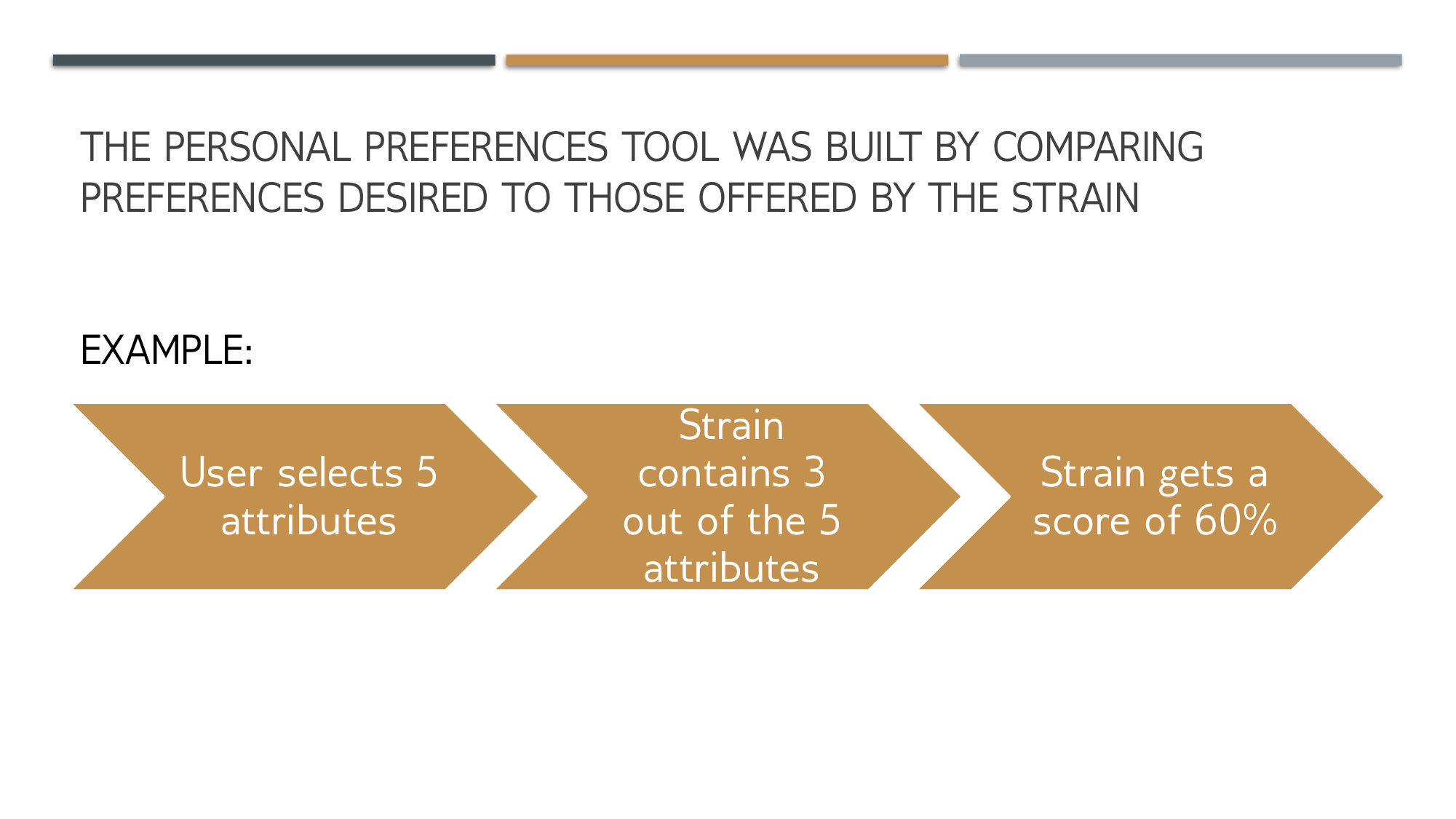

# THE PERSONAL PREFERENCES TOOL WAS BUILT BY COMPARING PREFERENCES DESIRED TO THOSE OFFERED BY THE STRAIN
User selects 5 attributes
Strain contains 3 out of the 5 attributes
Strain gets a score of 60%
EXAMPLE: